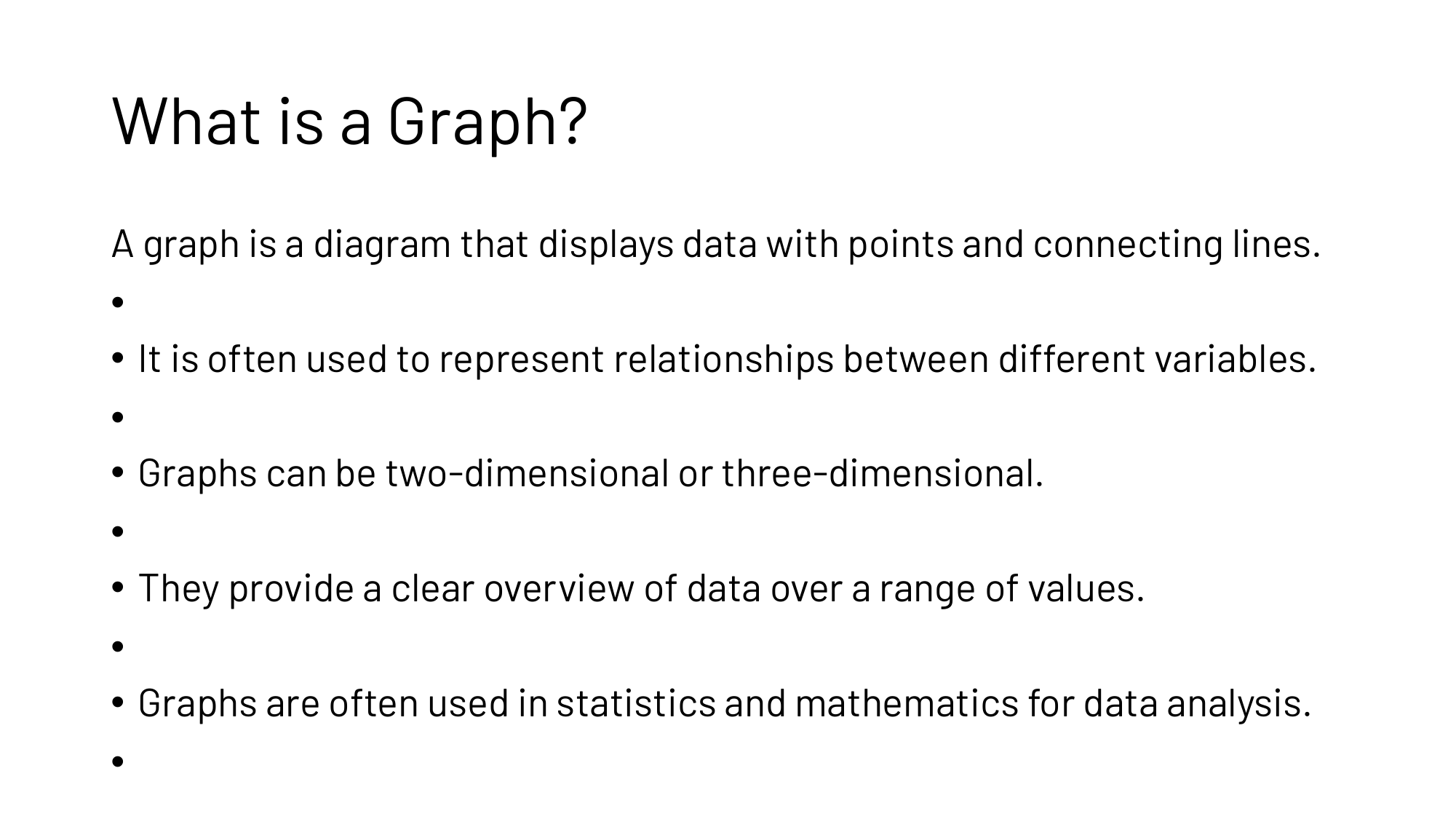

# What is a Graph?
A graph is a diagram that displays data with points and connecting lines.

It is often used to represent relationships between different variables.

Graphs can be two-dimensional or three-dimensional.

They provide a clear overview of data over a range of values.

Graphs are often used in statistics and mathematics for data analysis.